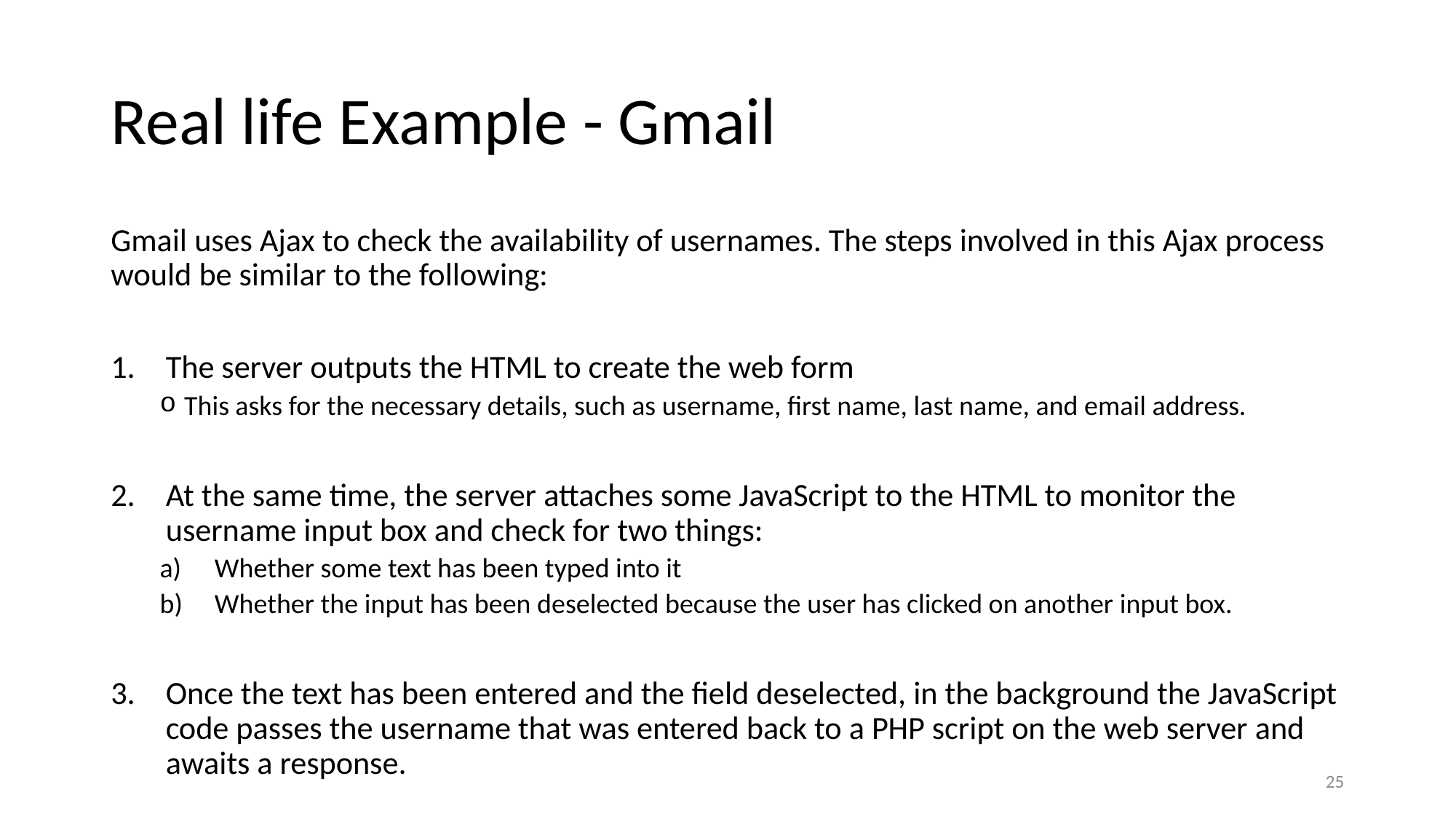

# Real life Example - Gmail
Gmail uses Ajax to check the availability of usernames. The steps involved in this Ajax process would be similar to the following:

The server outputs the HTML to create the web form
This asks for the necessary details, such as username, first name, last name, and email address.

At the same time, the server attaches some JavaScript to the HTML to monitor the username input box and check for two things:
Whether some text has been typed into it
Whether the input has been deselected because the user has clicked on another input box.

Once the text has been entered and the field deselected, in the background the JavaScript code passes the username that was entered back to a PHP script on the web server and awaits a response.
25